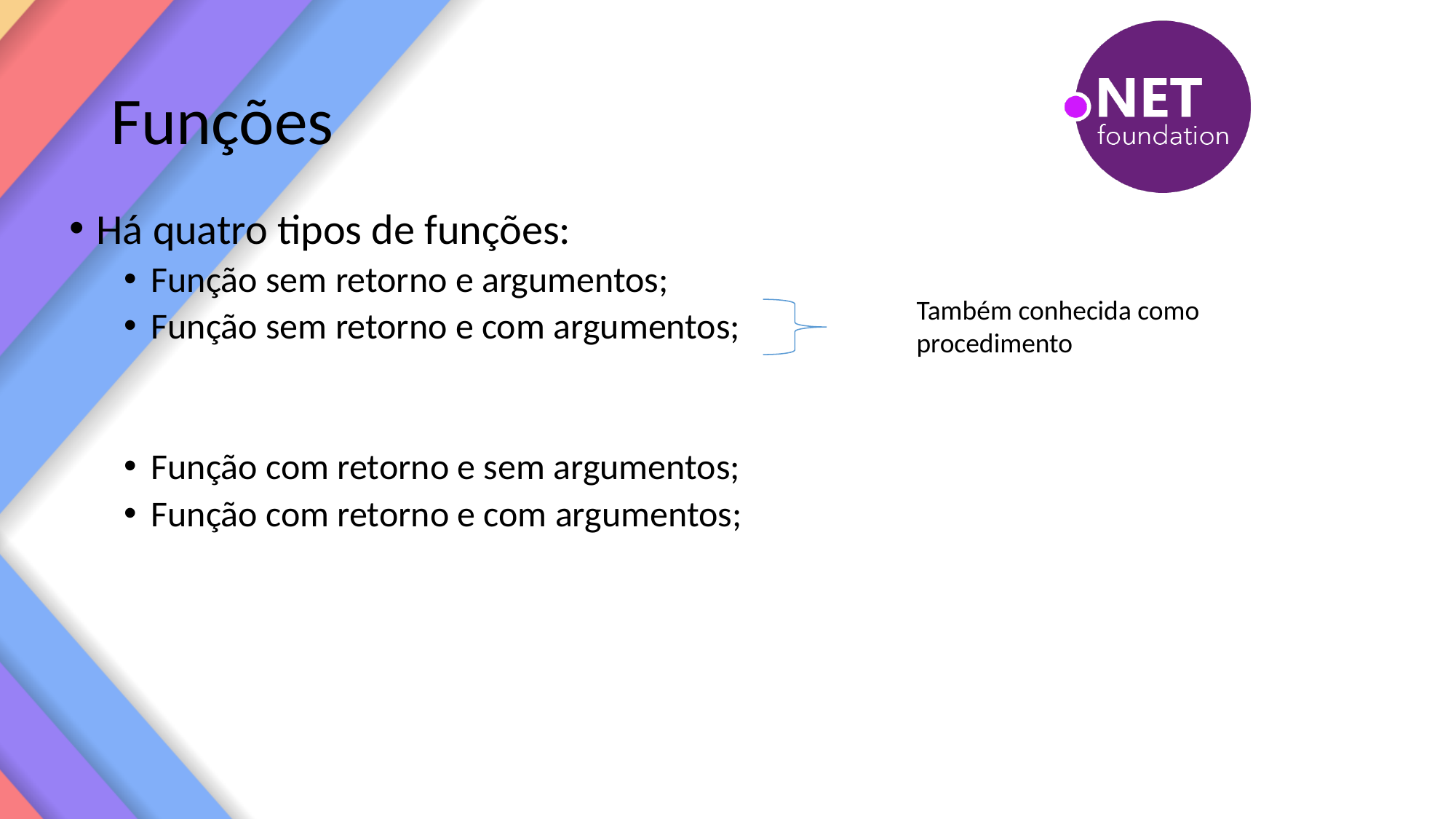

# Funções
Há quatro tipos de funções:
Função sem retorno e argumentos;
Função sem retorno e com argumentos;

Função com retorno e sem argumentos;
Função com retorno e com argumentos;
Também conhecida como procedimento